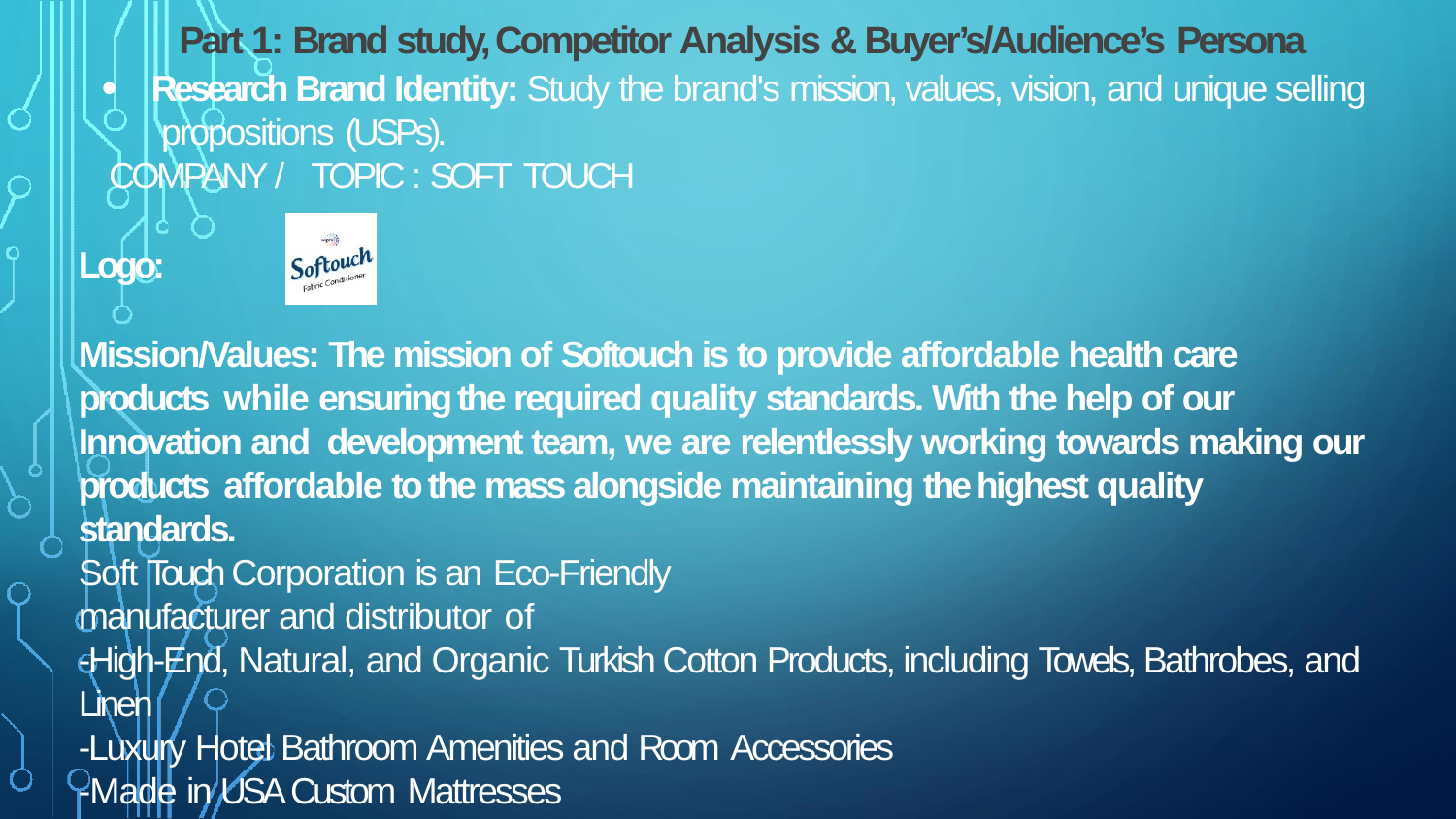

# Part 1: Brand study, Competitor Analysis & Buyer’s/Audience’s Persona
Research Brand Identity: Study the brand's mission, values, vision, and unique selling  propositions (USPs).
COMPANY / TOPIC : SOFT TOUCH

Logo:

Mission/Values: The mission of Softouch is to provide affordable health care products  while ensuring the required quality standards. With the help of our Innovation and  development team, we are relentlessly working towards making our products  affordable to the mass alongside maintaining the highest quality standards.
Soft Touch Corporation is an Eco-Friendly
manufacturer and distributor of
-High-End, Natural, and Organic Turkish Cotton Products, including Towels, Bathrobes, and  Linen
-Luxury Hotel Bathroom Amenities and Room Accessories
-Made in USA Custom Mattresses
-Custom Hotel Furniture